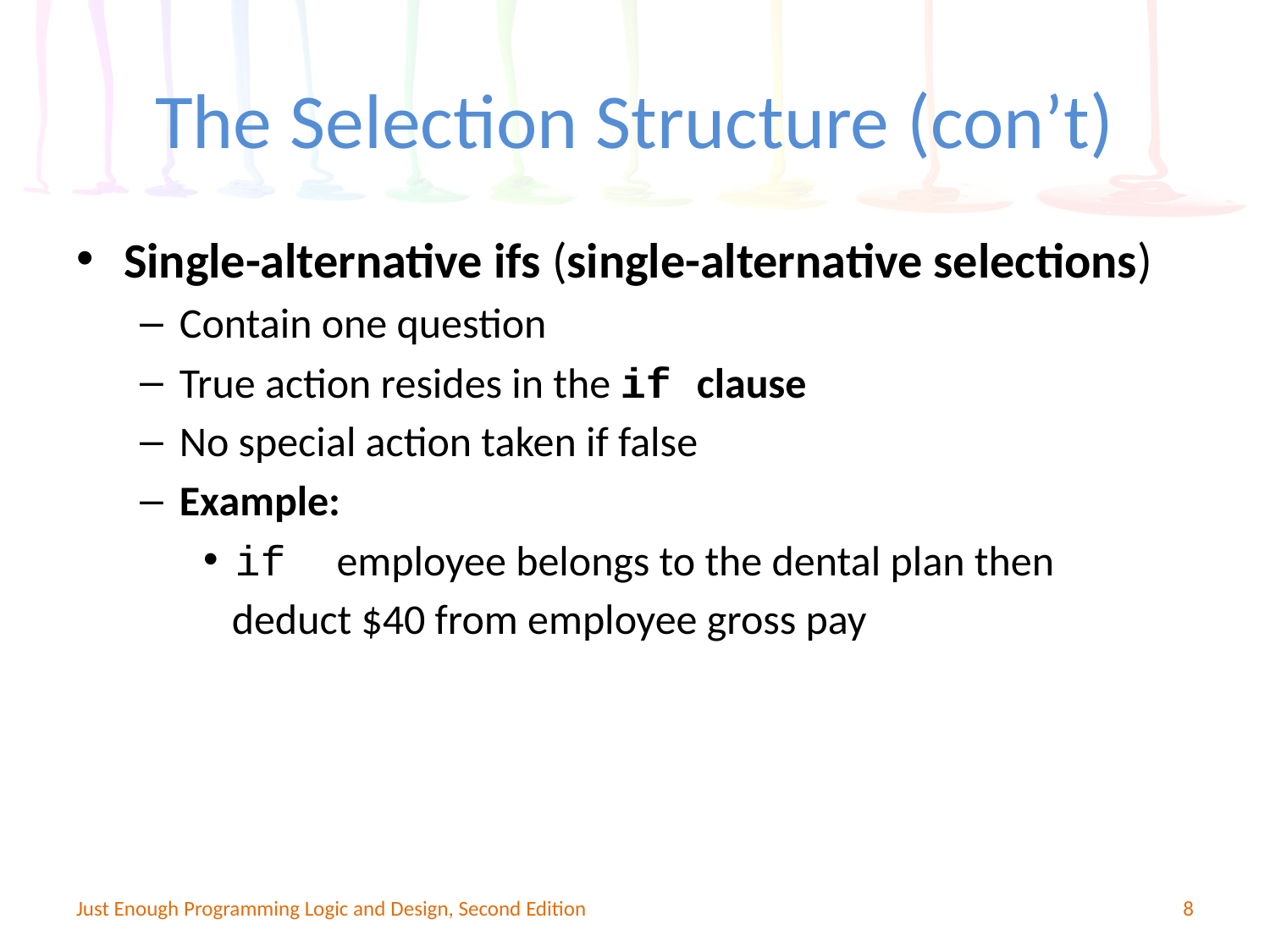

# The Selection Structure (con’t)
Single-alternative ifs (single-alternative selections)
Contain one question
True action resides in the if clause
No special action taken if false
Example:
if  employee belongs to the dental plan then
           	   deduct $40 from employee gross pay
Just Enough Programming Logic and Design, Second Edition
8